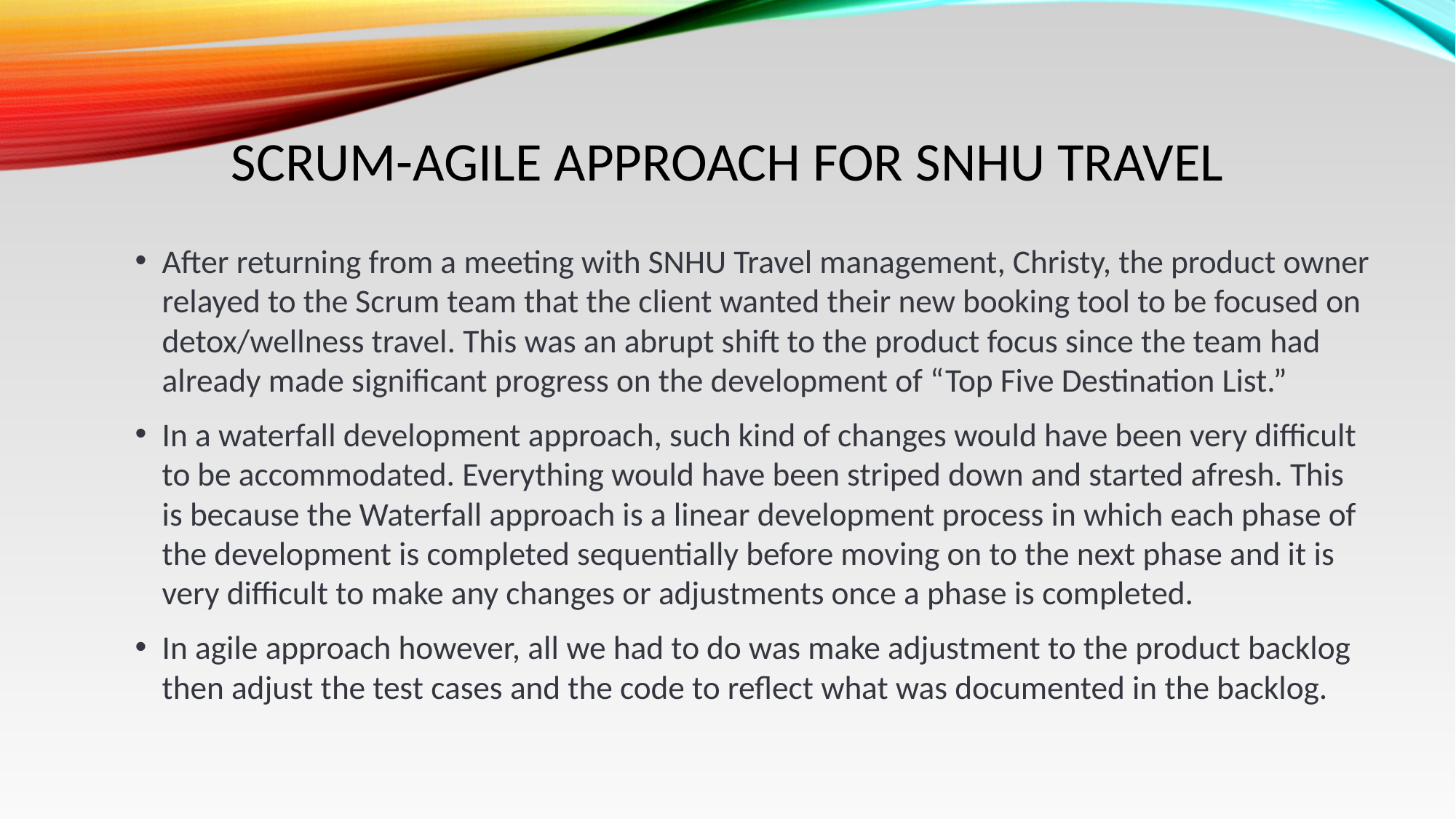

Scrum-agile approach for SNHU Travel
After returning from a meeting with SNHU Travel management, Christy, the product owner relayed to the Scrum team that the client wanted their new booking tool to be focused on detox/wellness travel. This was an abrupt shift to the product focus since the team had already made significant progress on the development of “Top Five Destination List.”
In a waterfall development approach, such kind of changes would have been very difficult to be accommodated. Everything would have been striped down and started afresh. This is because the Waterfall approach is a linear development process in which each phase of the development is completed sequentially before moving on to the next phase and it is very difficult to make any changes or adjustments once a phase is completed.
In agile approach however, all we had to do was make adjustment to the product backlog then adjust the test cases and the code to reflect what was documented in the backlog.